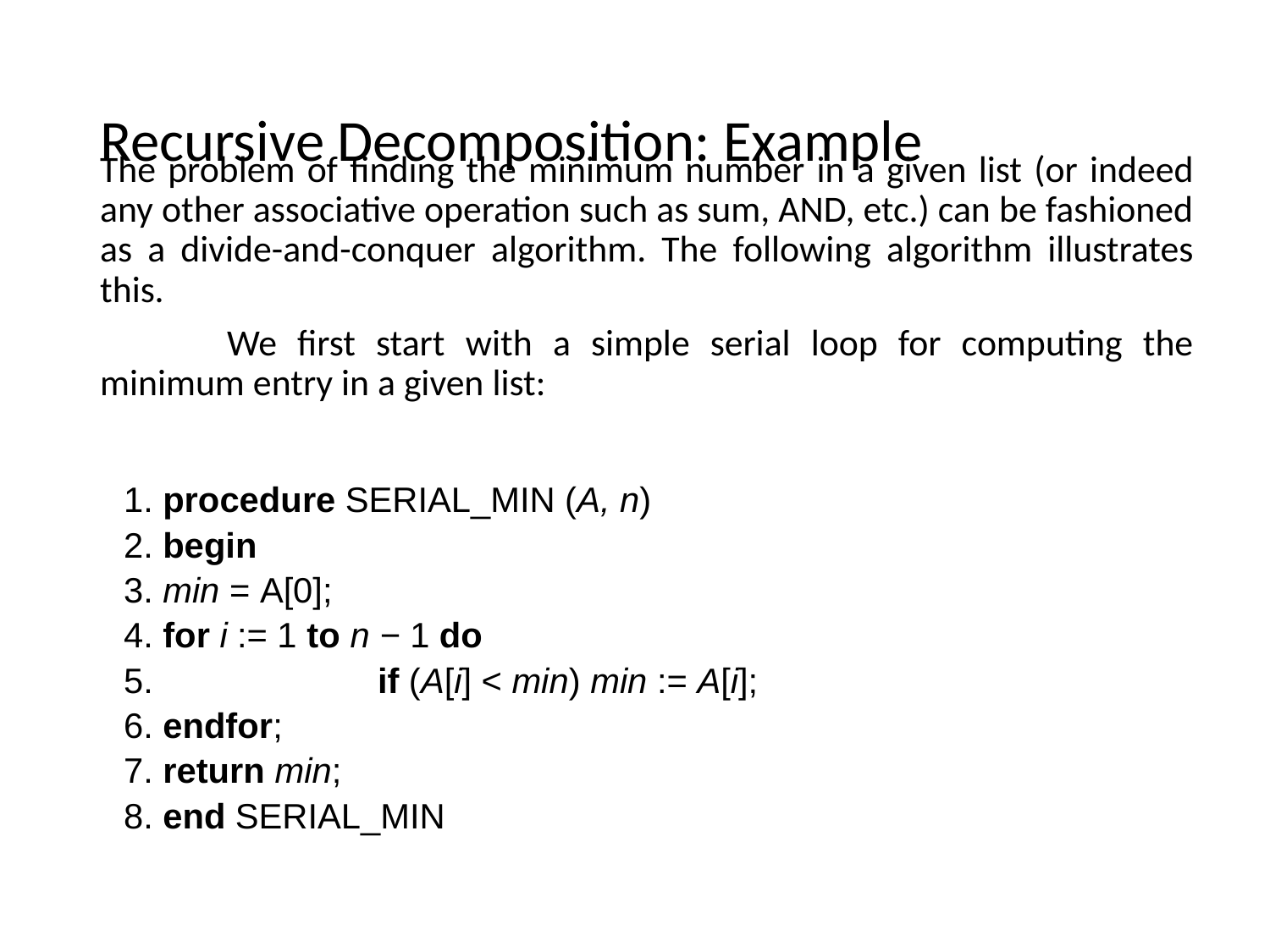

# Recursive Decomposition: Example
	The problem of finding the minimum number in a given list (or indeed any other associative operation such as sum, AND, etc.) can be fashioned as a divide-and-conquer algorithm. The following algorithm illustrates this.
		We first start with a simple serial loop for computing the minimum entry in a given list:

	1. procedure SERIAL_MIN (A, n)
	2. begin
	3. min = A[0];
	4. for i := 1 to n − 1 do
	5. 		if (A[i] < min) min := A[i];
	6. endfor;
	7. return min;
	8. end SERIAL_MIN